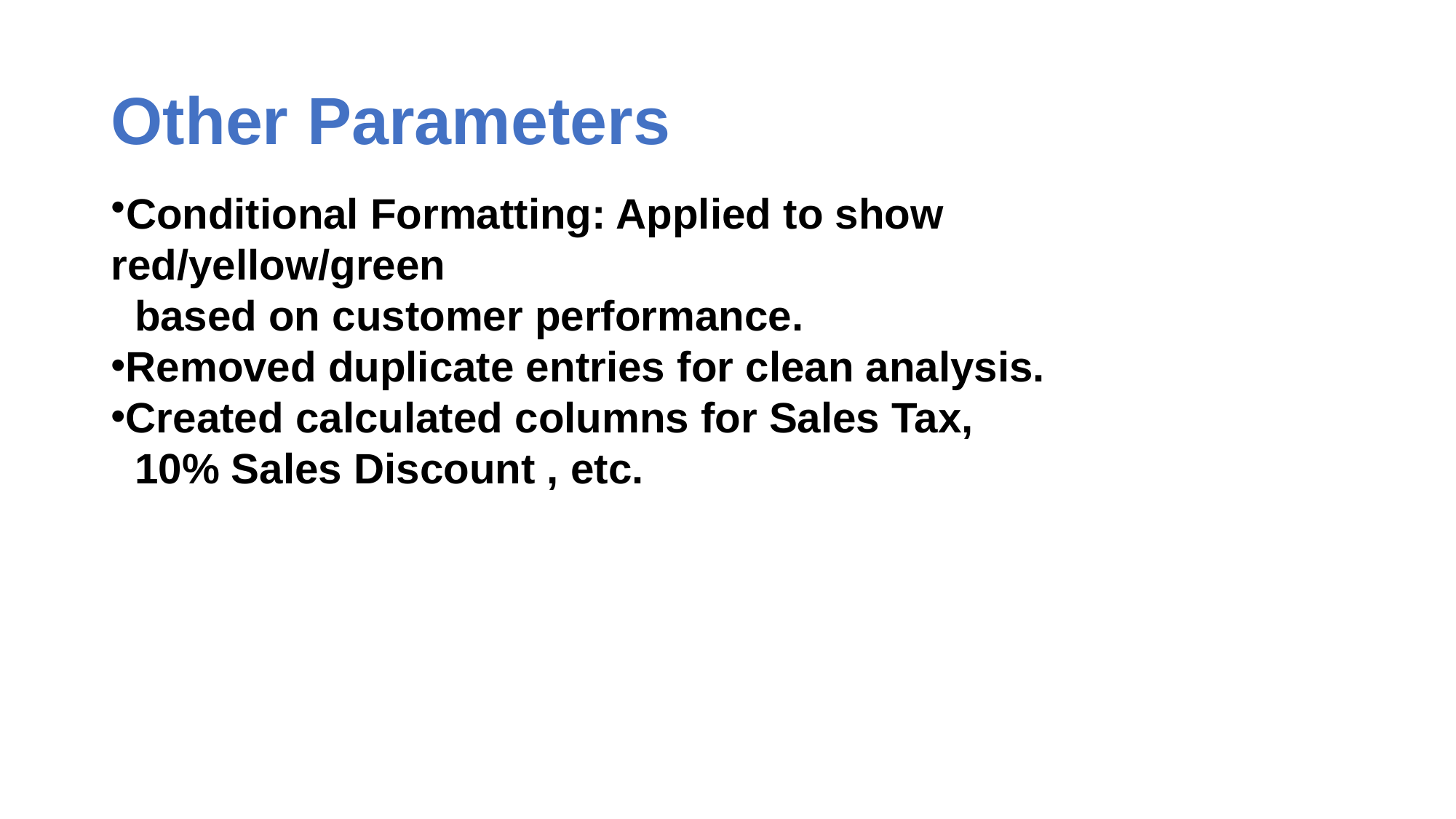

# Other Parameters
Conditional Formatting: Applied to show red/yellow/green
  based on customer performance.
Removed duplicate entries for clean analysis.
Created calculated columns for Sales Tax,
  10% Sales Discount , etc.